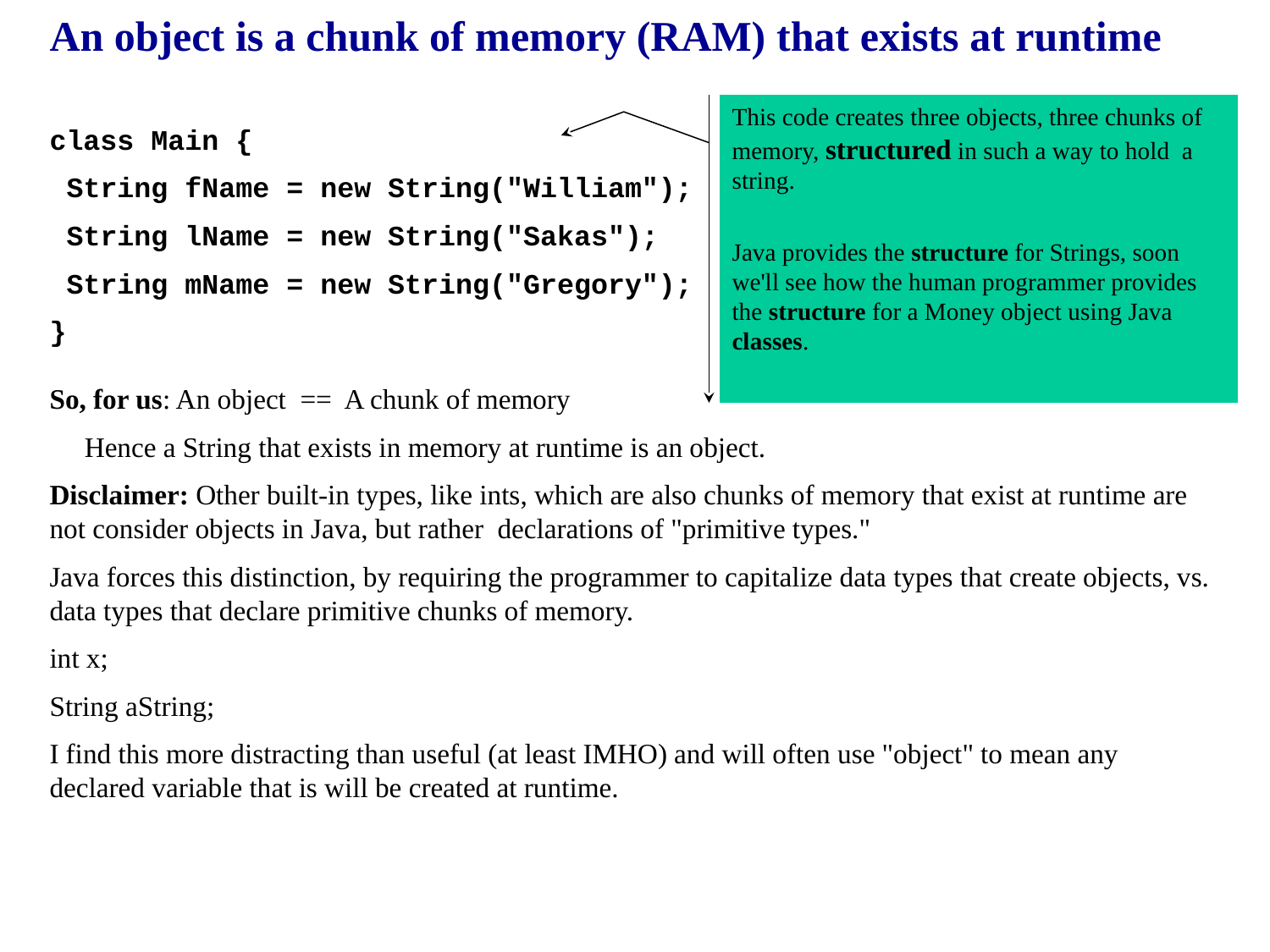

An object is a chunk of memory (RAM) that exists at runtime

class Main {
 String fName = new String("William");
 String lName = new String("Sakas");
 String mName = new String("Gregory");
}
So, for us: An object  ==  A chunk of memory
     Hence a String that exists in memory at runtime is an object.
Disclaimer: Other built-in types, like ints, which are also chunks of memory that exist at runtime are not consider objects in Java, but rather  declarations of "primitive types."
Java forces this distinction, by requiring the programmer to capitalize data types that create objects, vs. data types that declare primitive chunks of memory.
int x;
String aString;
I find this more distracting than useful (at least IMHO) and will often use "object" to mean any declared variable that is will be created at runtime.
This code creates three objects, three chunks of memory, structured in such a way to hold  a string.
Java provides the structure for Strings, soon we'll see how the human programmer provides the structure for a Money object using Java classes.